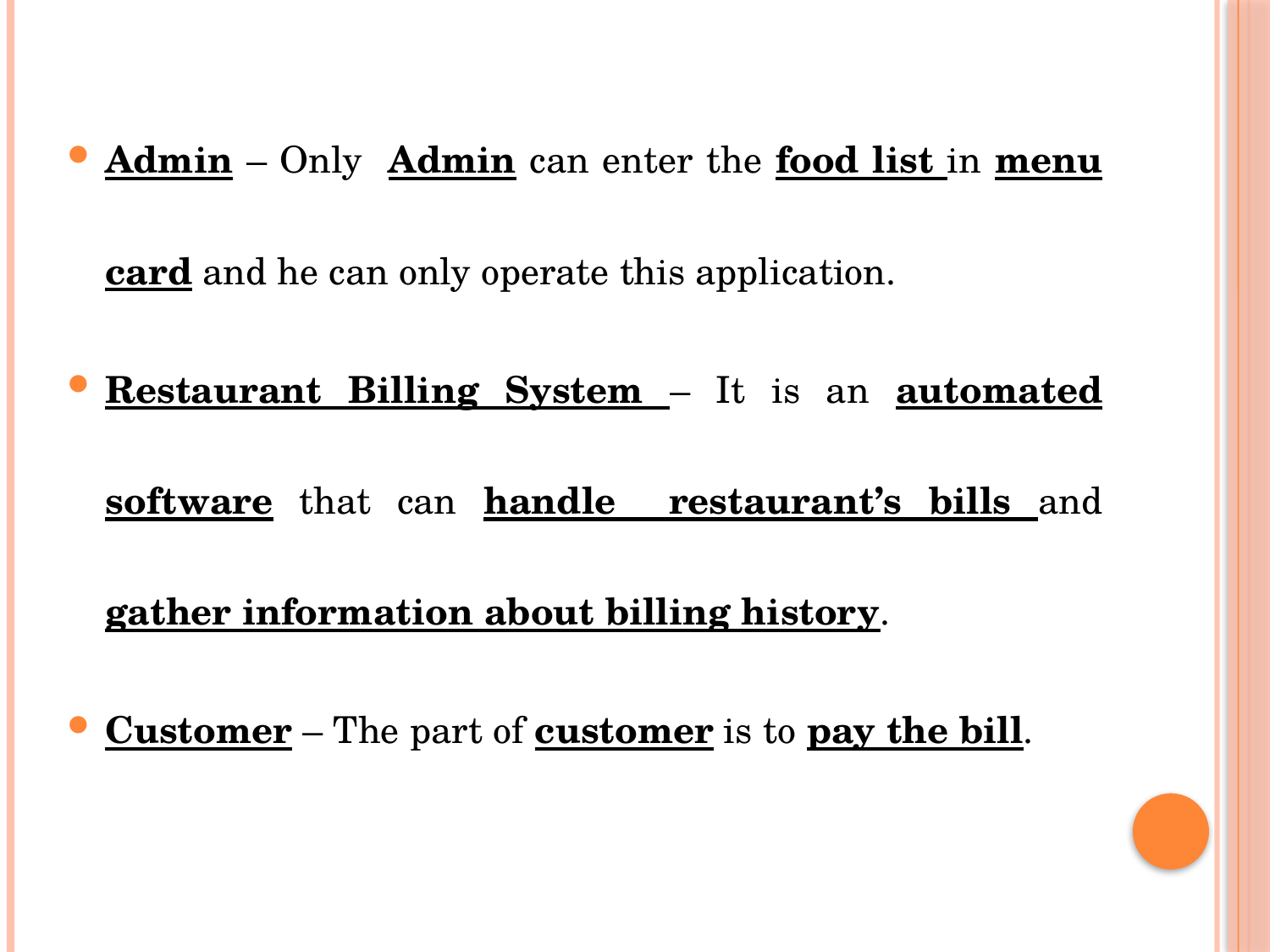

Admin – Only  Admin can enter the food list in menu card and he can only operate this application.
Restaurant Billing System – It is an automated software that can handle  restaurant’s bills and gather information about billing history.
Customer – The part of customer is to pay the bill.